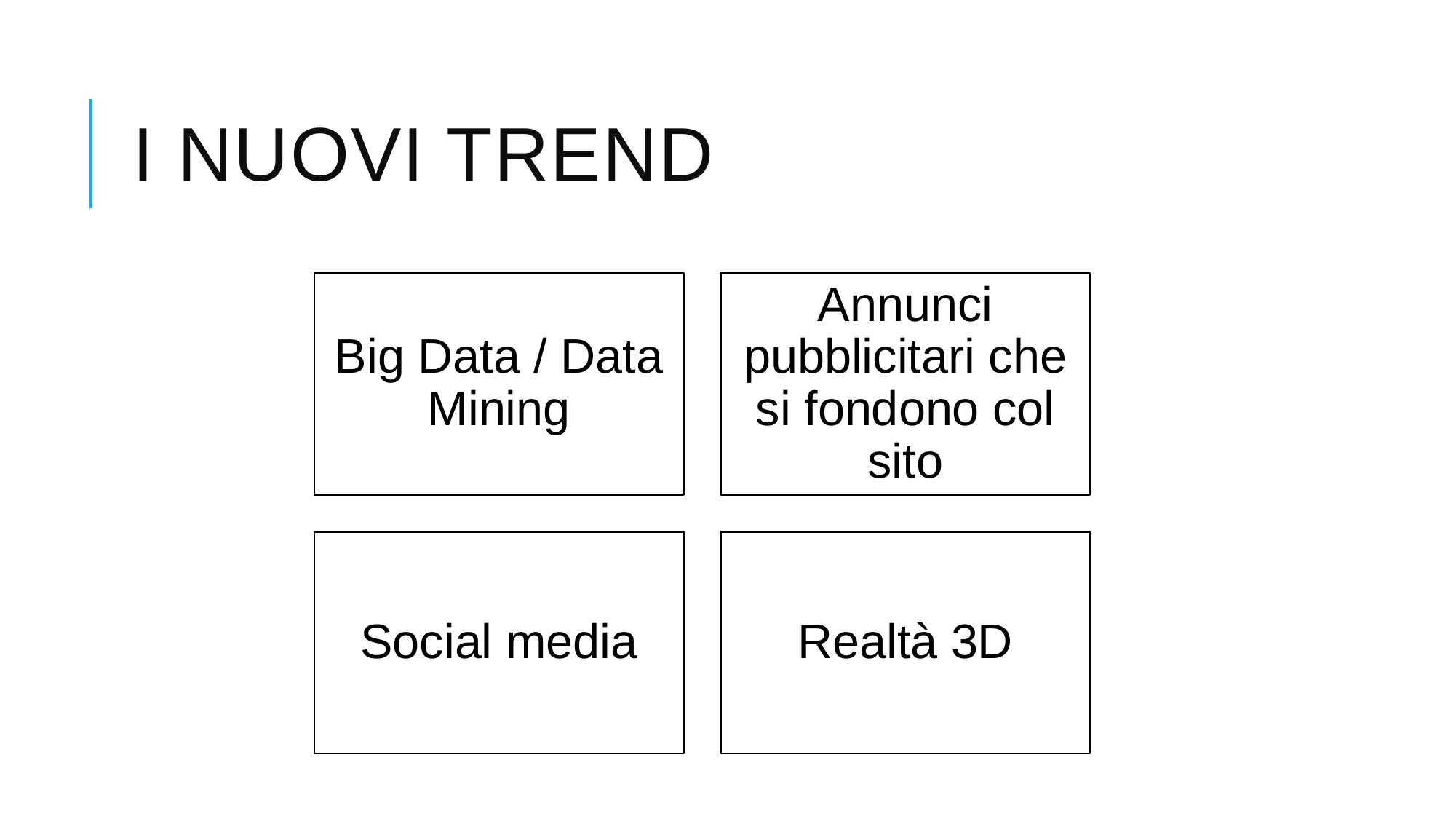

# I nuovi trend
Big Data / Data Mining
Annunci pubblicitari che si fondono col sito
Social media
Realtà 3D